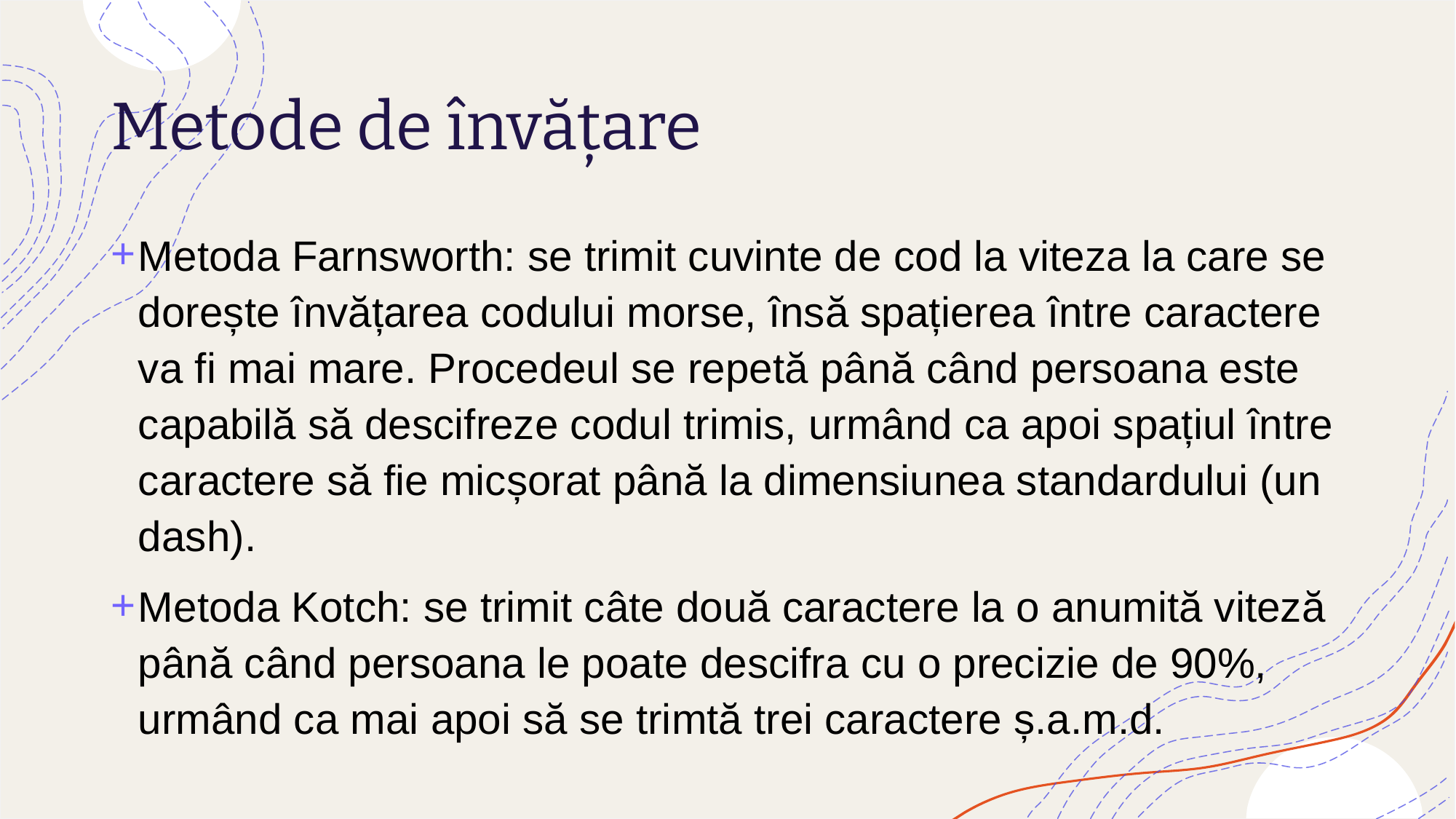

# Metode de învățare
Metoda Farnsworth: se trimit cuvinte de cod la viteza la care se dorește învățarea codului morse, însă spațierea între caractere va fi mai mare. Procedeul se repetă până când persoana este capabilă să descifreze codul trimis, urmând ca apoi spațiul între caractere să fie micșorat până la dimensiunea standardului (un dash).
Metoda Kotch: se trimit câte două caractere la o anumită viteză până când persoana le poate descifra cu o precizie de 90%, urmând ca mai apoi să se trimtă trei caractere ș.a.m.d.